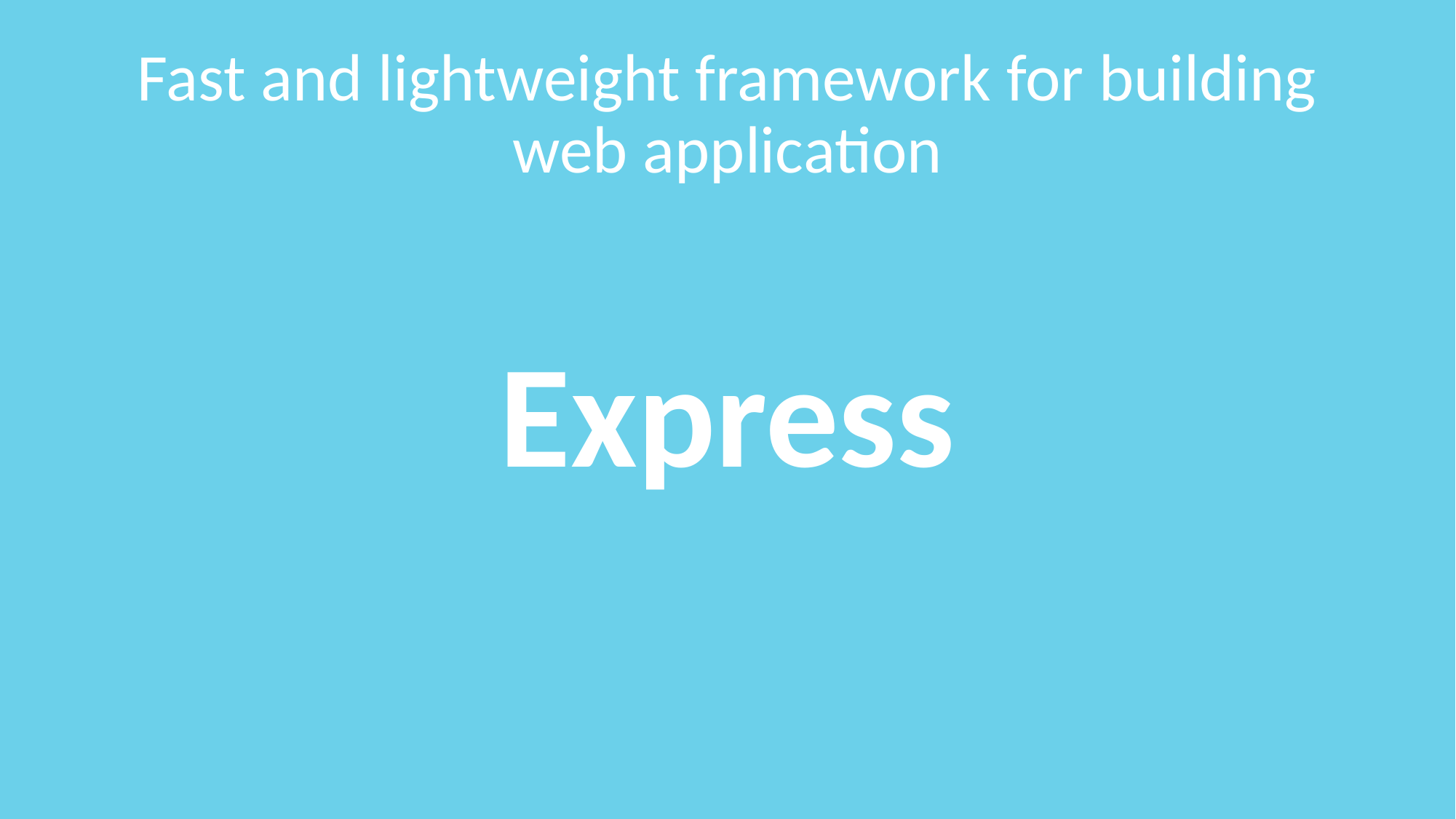

# Fast and lightweight framework for building web application
Express